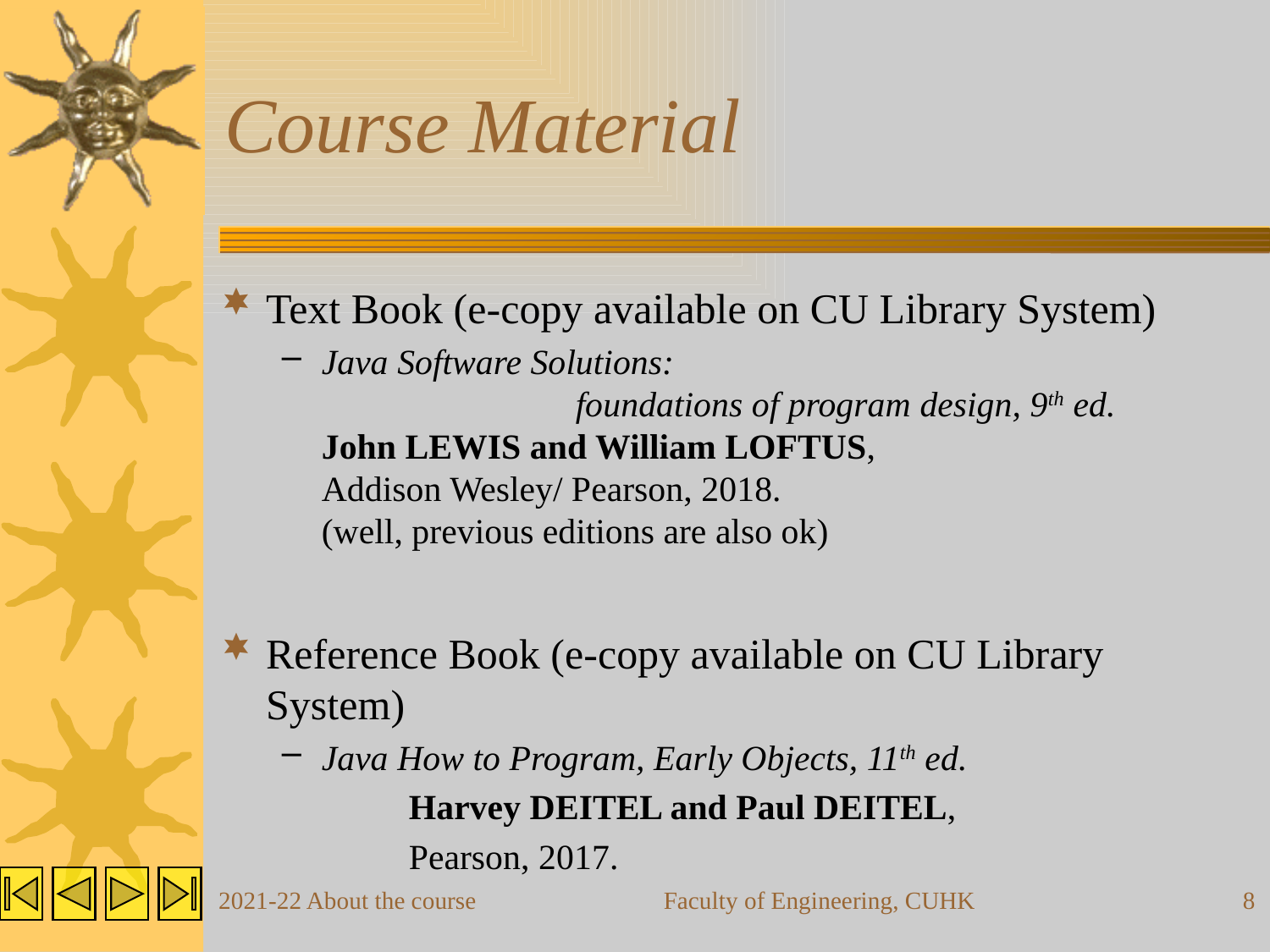

# Course Material
Text Book (e-copy available on CU Library System)
Java Software Solutions:
		foundations of program design, 9th ed.
John LEWIS and William LOFTUS,
Addison Wesley/ Pearson, 2018.
(well, previous editions are also ok)

Reference Book (e-copy available on CU Library System)
Java How to Program, Early Objects, 11th ed.
	Harvey DEITEL and Paul DEITEL,
	Pearson, 2017.
2021-22 About the course
Faculty of Engineering, CUHK
8